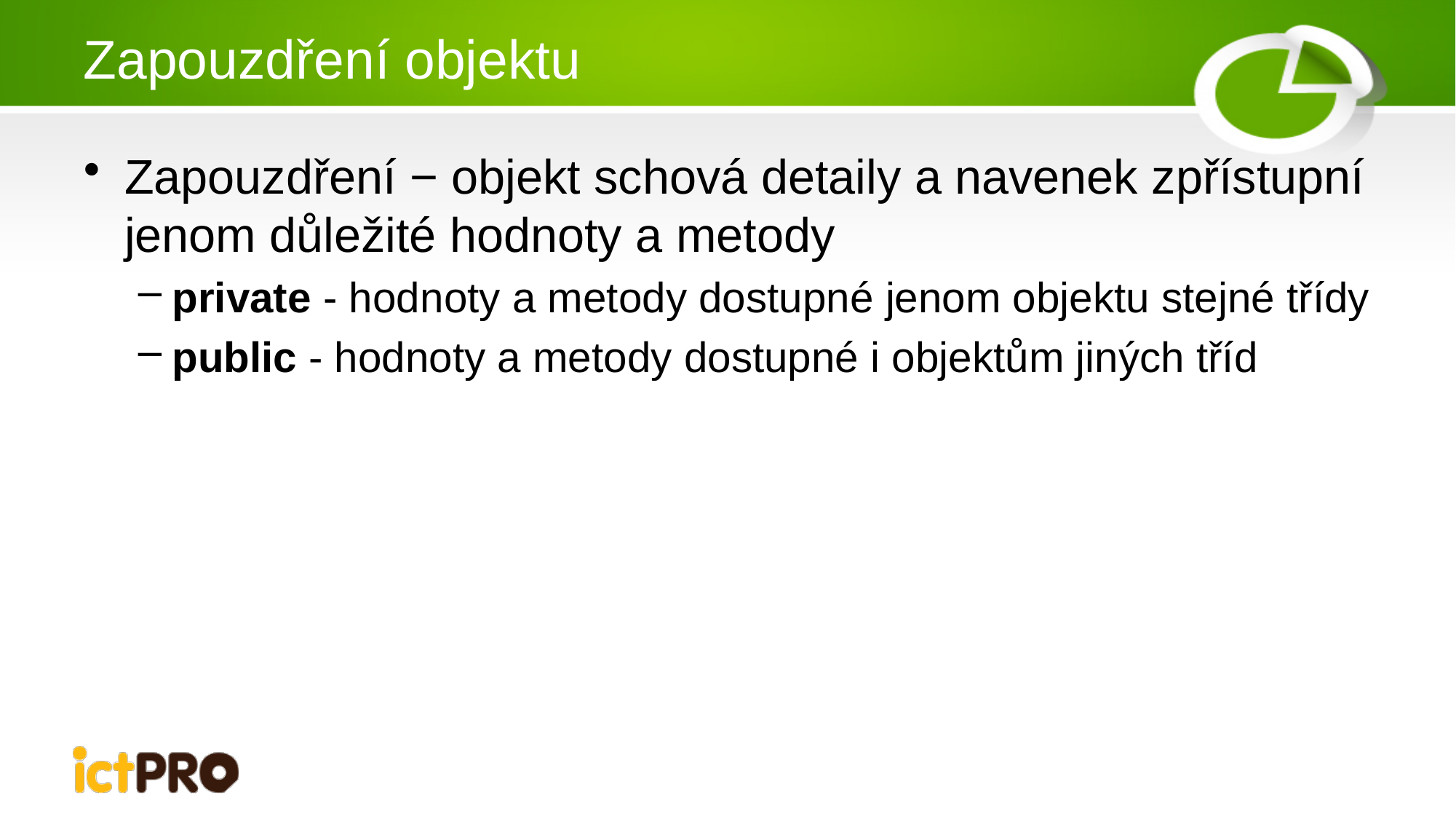

# Zapouzdření objektu
Zapouzdření − objekt schová detaily a navenek zpřístupní jenom důležité hodnoty a metody
private - hodnoty a metody dostupné jenom objektu stejné třídy
public - hodnoty a metody dostupné i objektům jiných tříd